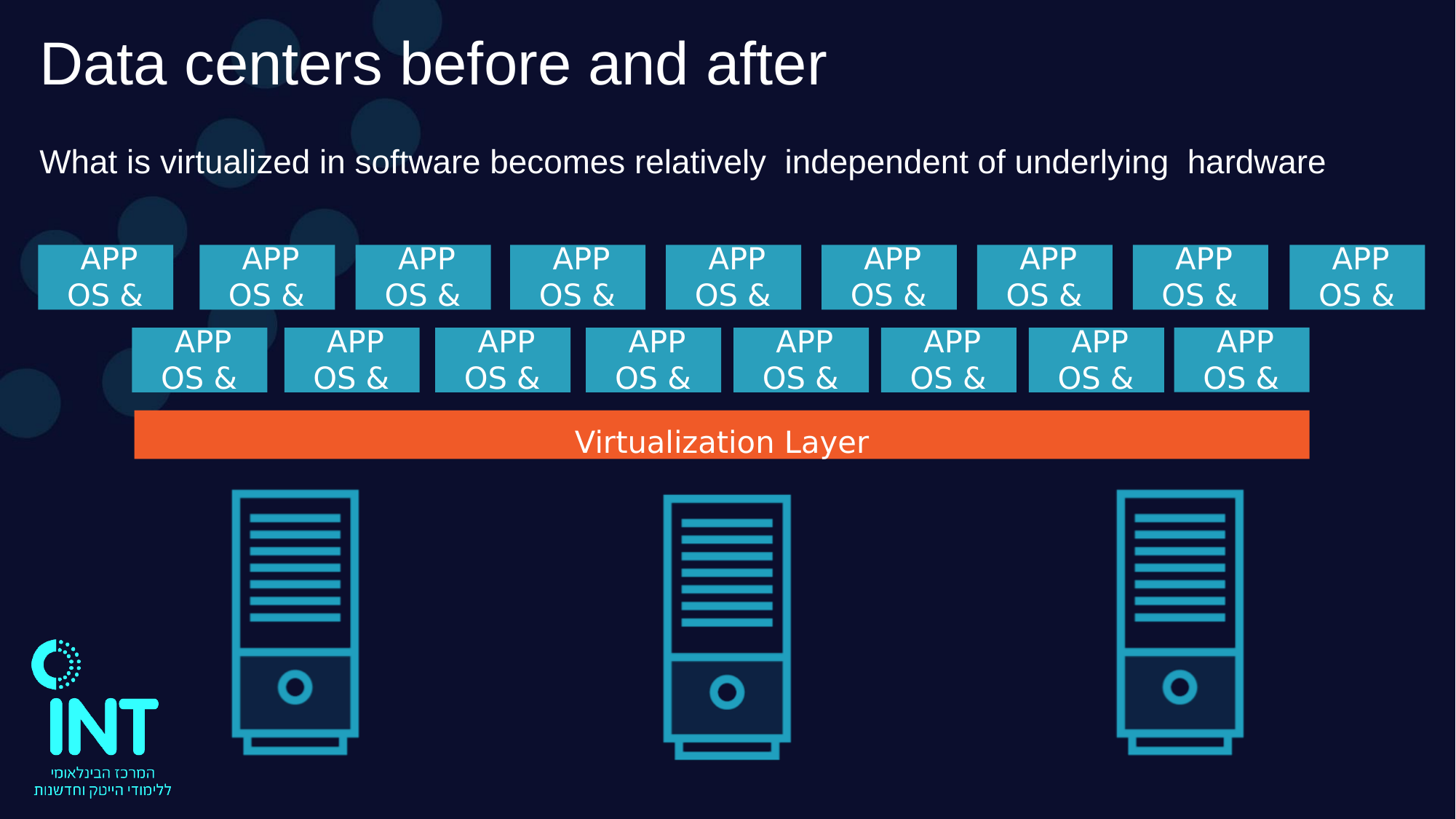

# Data centers before and after

What is virtualized in software becomes relatively  independent of underlying  hardware
APP
& OS
APP
& OS
APP
& OS
APP
& OS
APP
& OS
APP
& OS
APP
& OS
APP
& OS
APP
& OS

APP
& OS
APP
& OS
APP
& OS
APP
& OS
APP
& OS
APP
& OS
APP
& OS
APP
& OS

Virtualization Layer